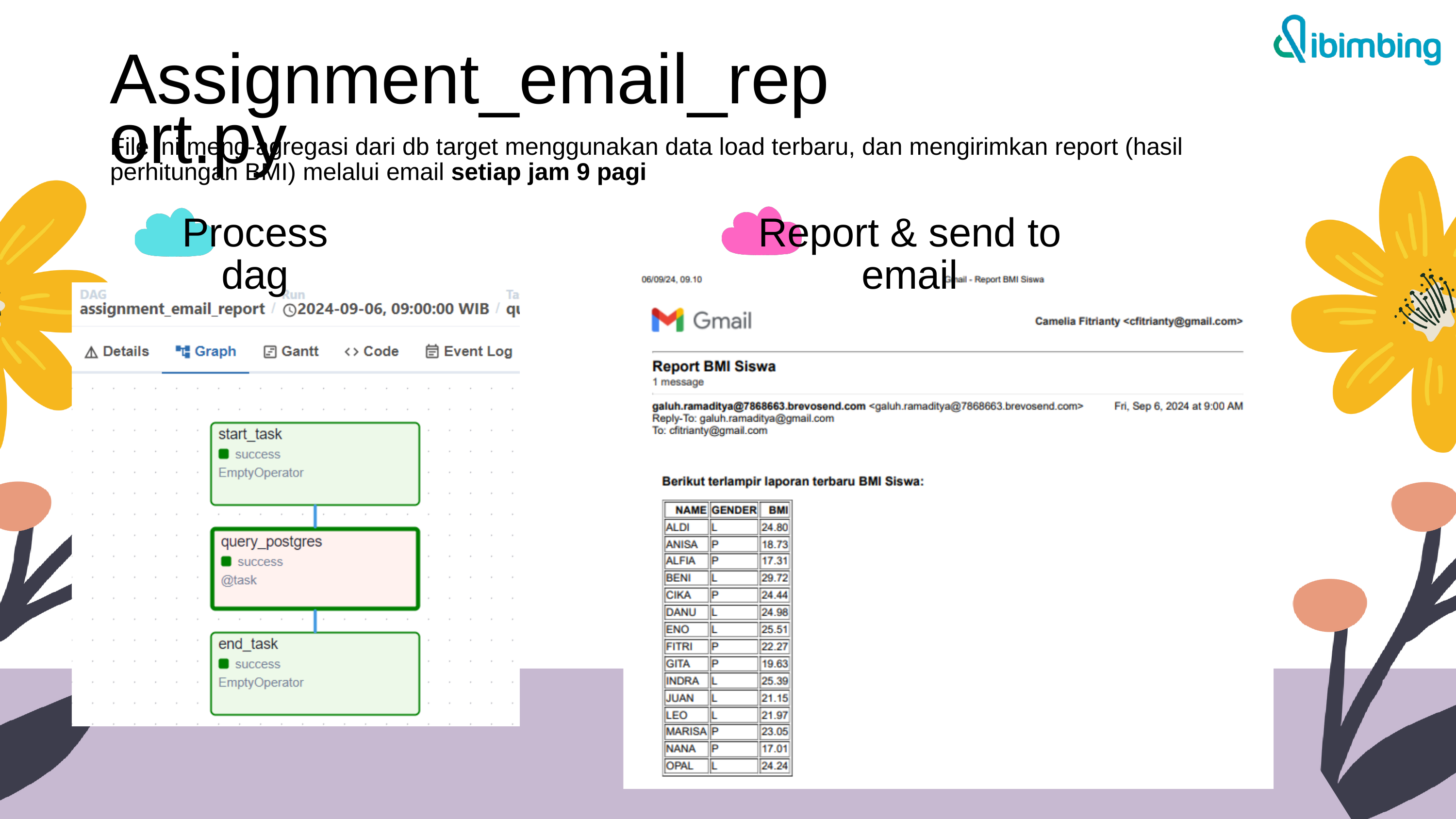

Assignment_email_report.py
File ini meng-agregasi dari db target menggunakan data load terbaru, dan mengirimkan report (hasil perhitungan BMI) melalui email setiap jam 9 pagi

Process dag
Report & send to email